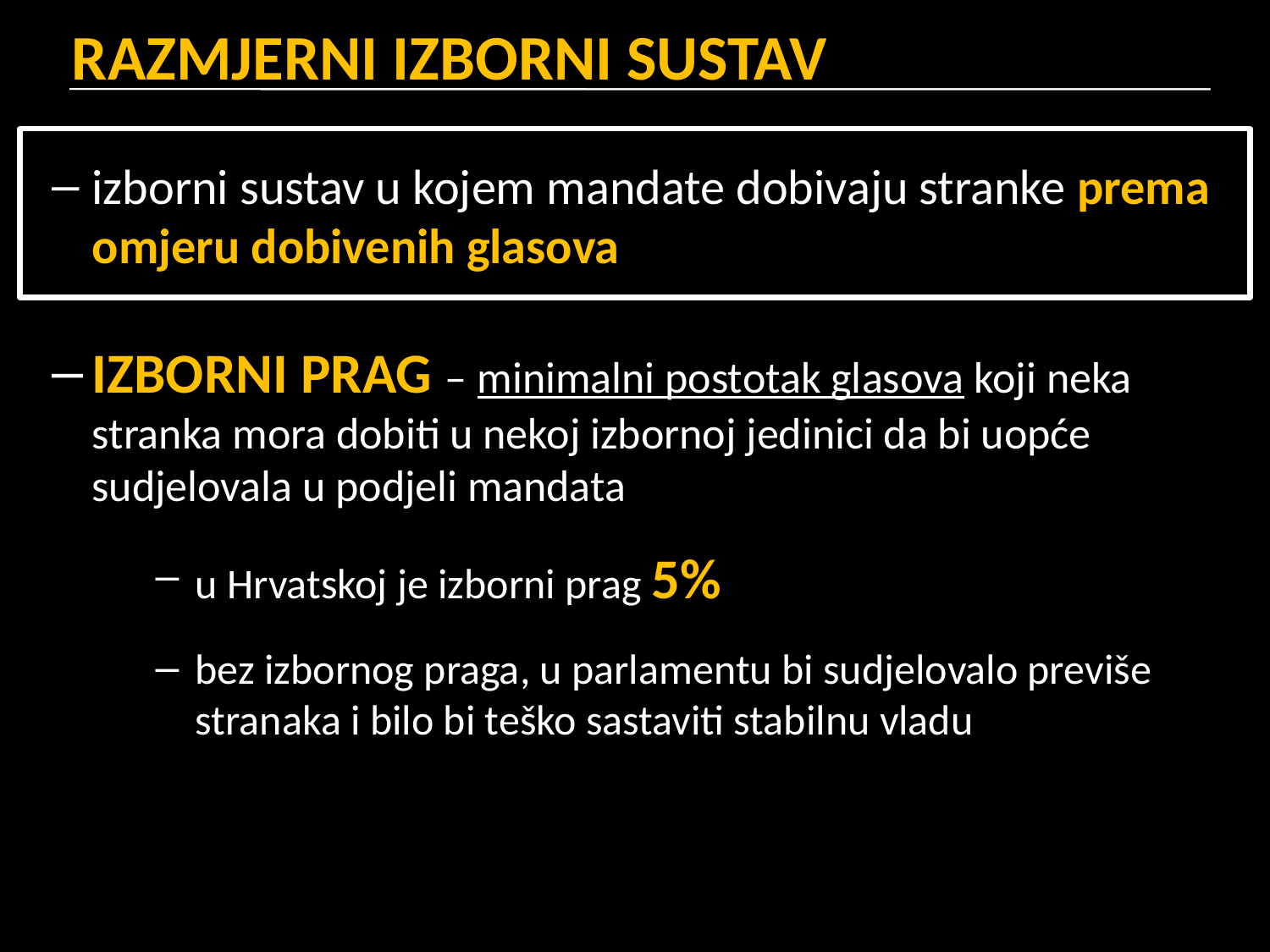

# RAZMJERNI IZBORNI SUSTAV

izborni sustav u kojem mandate dobivaju stranke prema omjeru dobivenih glasova
IZBORNI PRAG – minimalni postotak glasova koji neka stranka mora dobiti u nekoj izbornoj jedinici da bi uopće sudjelovala u podjeli mandata
u Hrvatskoj je izborni prag 5%
bez izbornog praga, u parlamentu bi sudjelovalo previše stranaka i bilo bi teško sastaviti stabilnu vladu